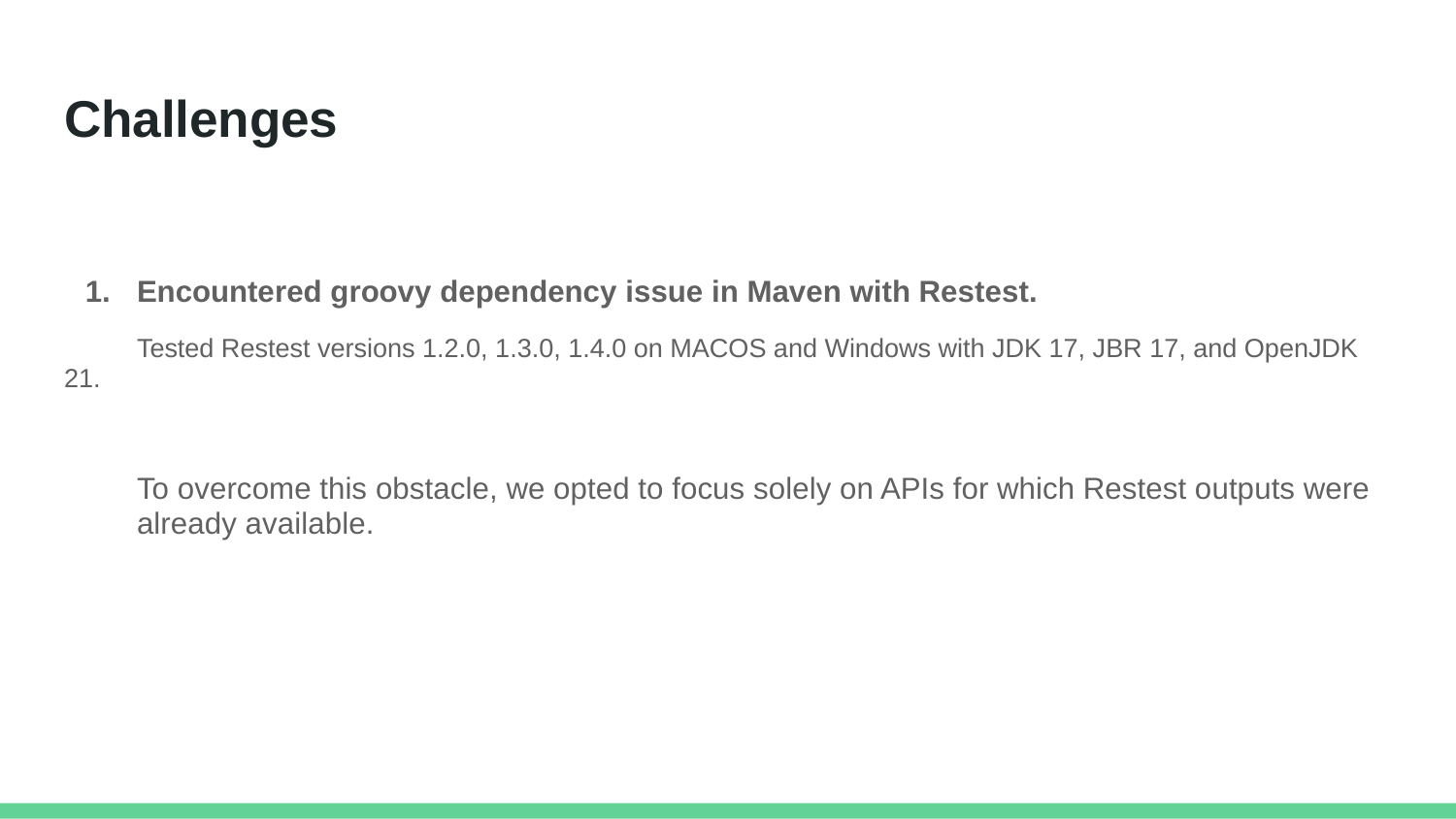

# Challenges

Encountered groovy dependency issue in Maven with Restest.
Tested Restest versions 1.2.0, 1.3.0, 1.4.0 on MACOS and Windows with JDK 17, JBR 17, and OpenJDK 21.

To overcome this obstacle, we opted to focus solely on APIs for which Restest outputs were already available.